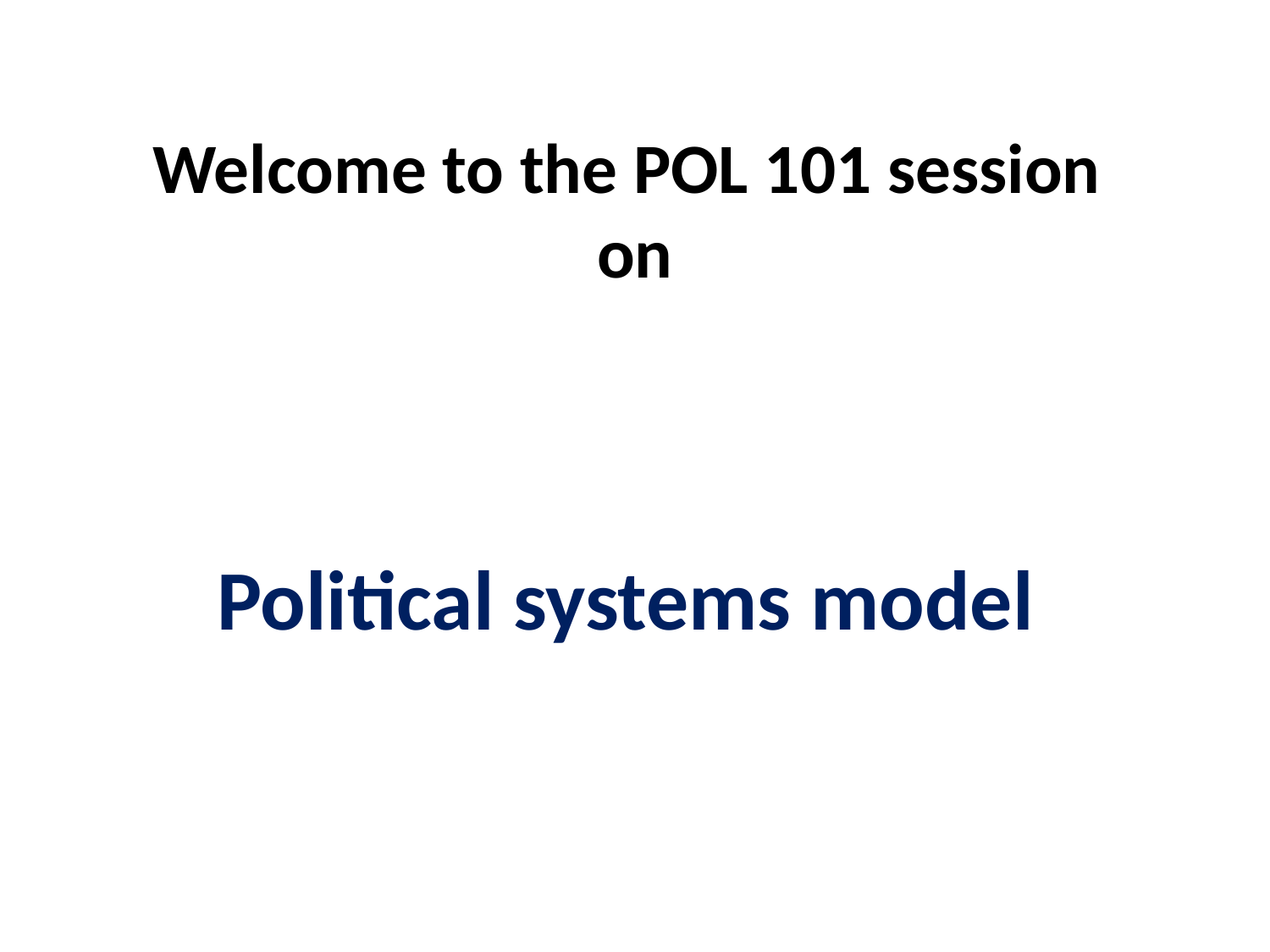

# Welcome to the POL 101 session  on
Political systems model